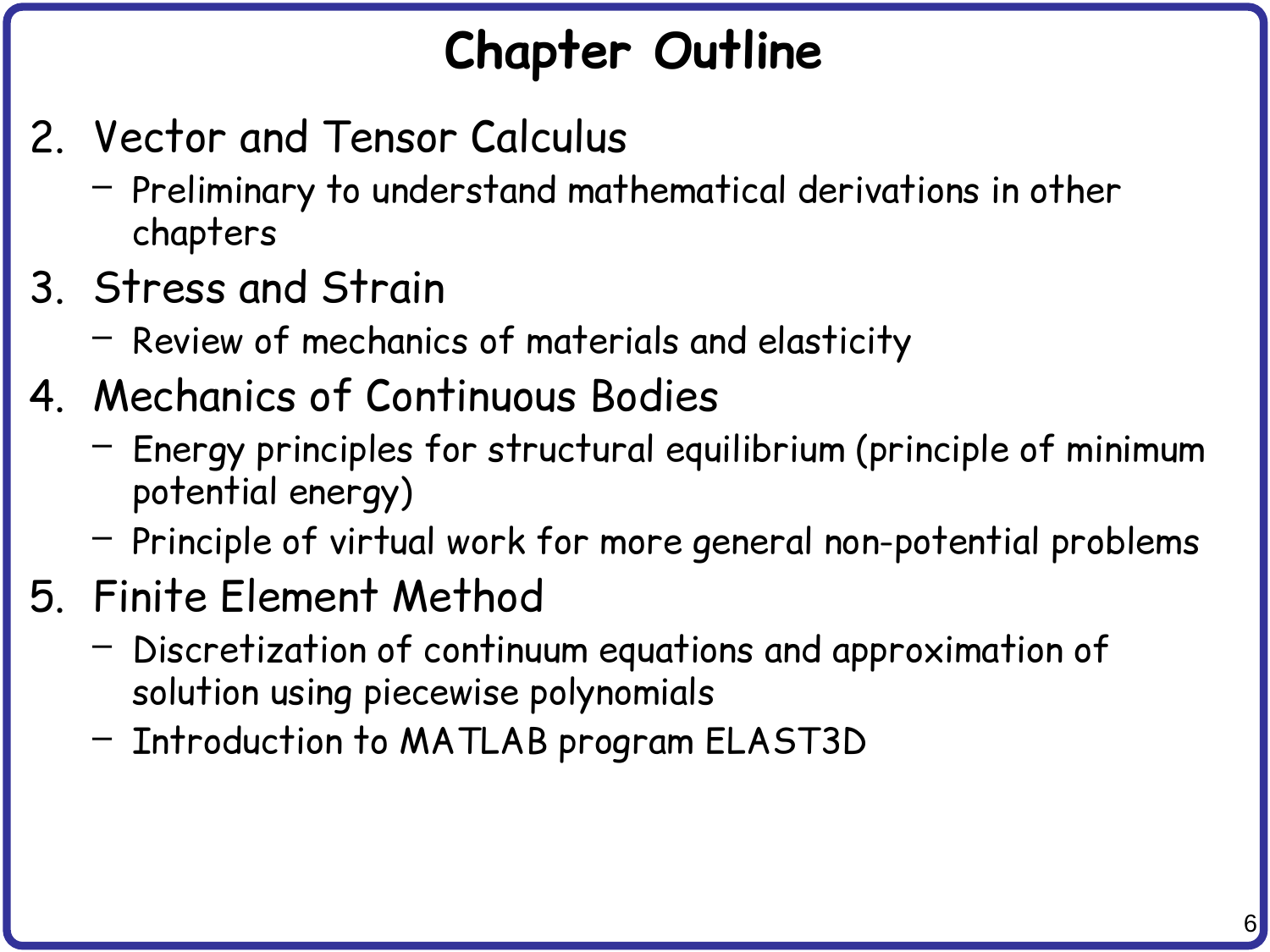

# Chapter Outline
Vector and Tensor Calculus
Preliminary to understand mathematical derivations in other chapters
Stress and Strain
Review of mechanics of materials and elasticity
Mechanics of Continuous Bodies
Energy principles for structural equilibrium (principle of minimum potential energy)
Principle of virtual work for more general non-potential problems
Finite Element Method
Discretization of continuum equations and approximation of solution using piecewise polynomials
Introduction to MATLAB program ELAST3D